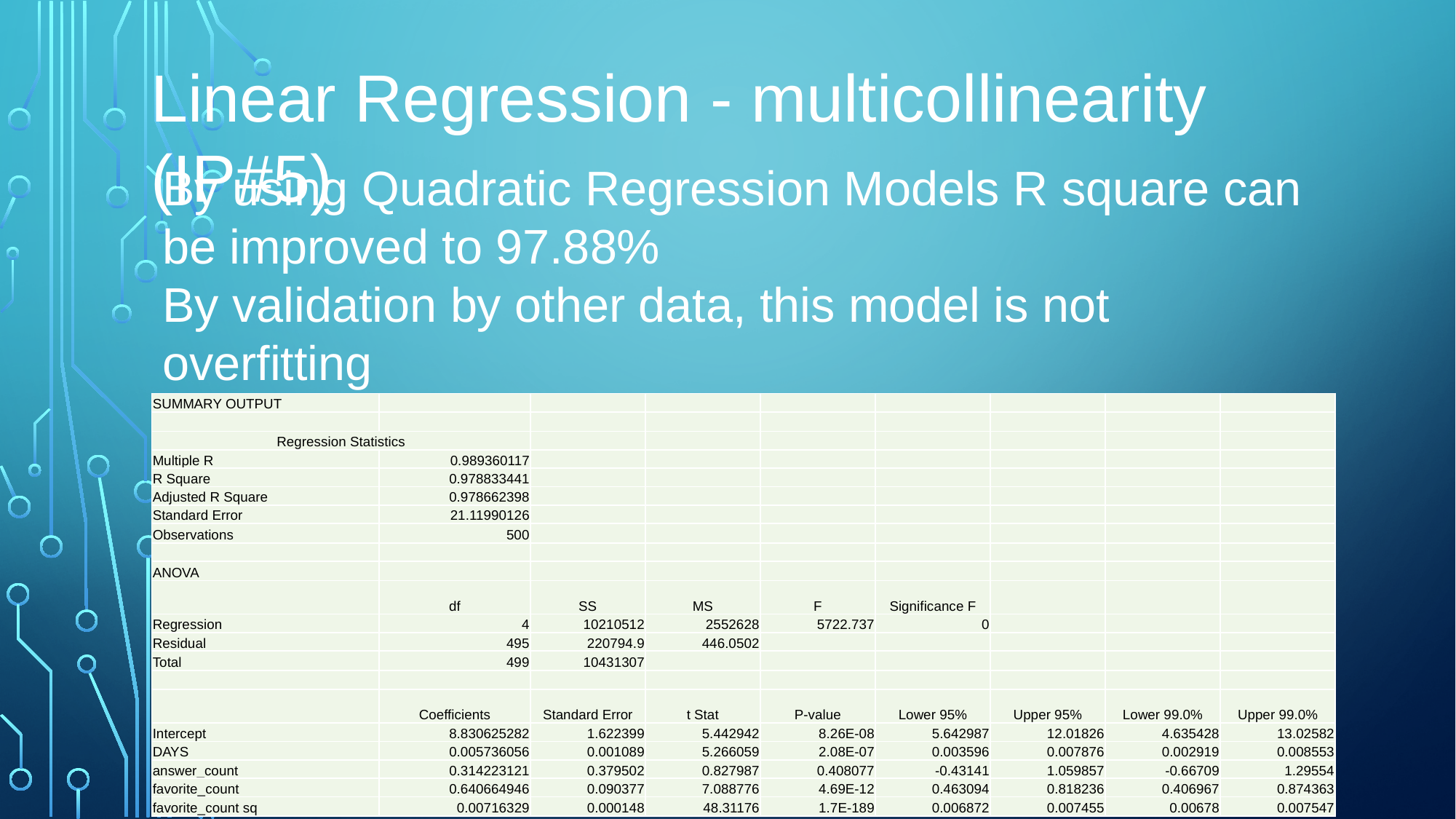

Linear Regression - multicollinearity (IP#5)
By using Quadratic Regression Models R square can be improved to 97.88%
By validation by other data, this model is not overfitting
| SUMMARY OUTPUT |  |  |  |  |  |  |  |  |
| --- | --- | --- | --- | --- | --- | --- | --- | --- |
|  |  |  |  |  |  |  |  |  |
| Regression Statistics |  |  |  |  |  |  |  |  |
| Multiple R | 0.989360117 |  |  |  |  |  |  |  |
| R Square | 0.978833441 |  |  |  |  |  |  |  |
| Adjusted R Square | 0.978662398 |  |  |  |  |  |  |  |
| Standard Error | 21.11990126 |  |  |  |  |  |  |  |
| Observations | 500 |  |  |  |  |  |  |  |
|  |  |  |  |  |  |  |  |  |
| ANOVA |  |  |  |  |  |  |  |  |
|  | df | SS | MS | F | Significance F |  |  |  |
| Regression | 4 | 10210512 | 2552628 | 5722.737 | 0 |  |  |  |
| Residual | 495 | 220794.9 | 446.0502 |  |  |  |  |  |
| Total | 499 | 10431307 |  |  |  |  |  |  |
|  |  |  |  |  |  |  |  |  |
|  | Coefficients | Standard Error | t Stat | P-value | Lower 95% | Upper 95% | Lower 99.0% | Upper 99.0% |
| Intercept | 8.830625282 | 1.622399 | 5.442942 | 8.26E-08 | 5.642987 | 12.01826 | 4.635428 | 13.02582 |
| DAYS | 0.005736056 | 0.001089 | 5.266059 | 2.08E-07 | 0.003596 | 0.007876 | 0.002919 | 0.008553 |
| answer\_count | 0.314223121 | 0.379502 | 0.827987 | 0.408077 | -0.43141 | 1.059857 | -0.66709 | 1.29554 |
| favorite\_count | 0.640664946 | 0.090377 | 7.088776 | 4.69E-12 | 0.463094 | 0.818236 | 0.406967 | 0.874363 |
| favorite\_count sq | 0.00716329 | 0.000148 | 48.31176 | 1.7E-189 | 0.006872 | 0.007455 | 0.00678 | 0.007547 |